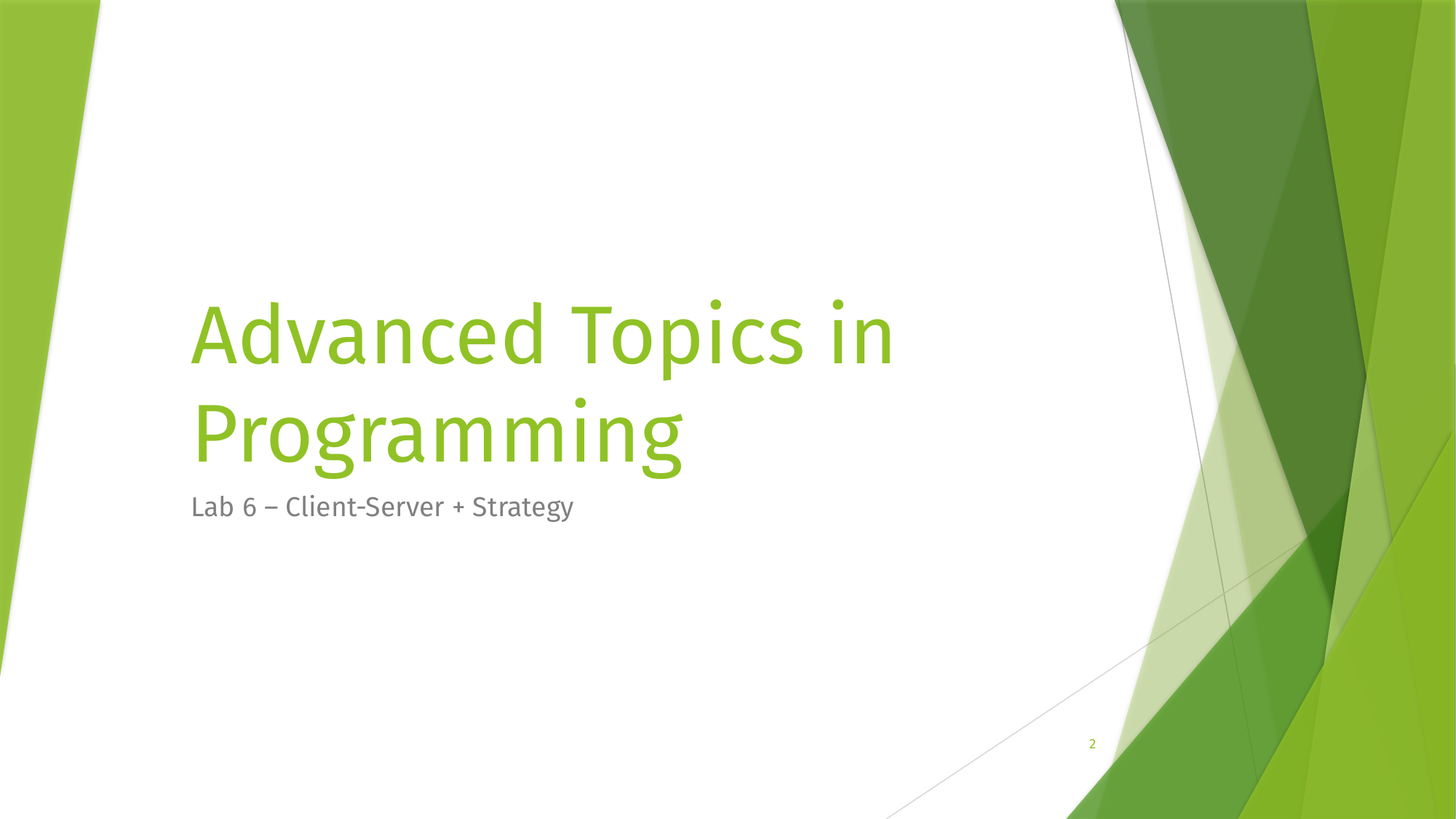

# Advanced Topics in Programming
Lab 6 – Client-Server + Strategy
2